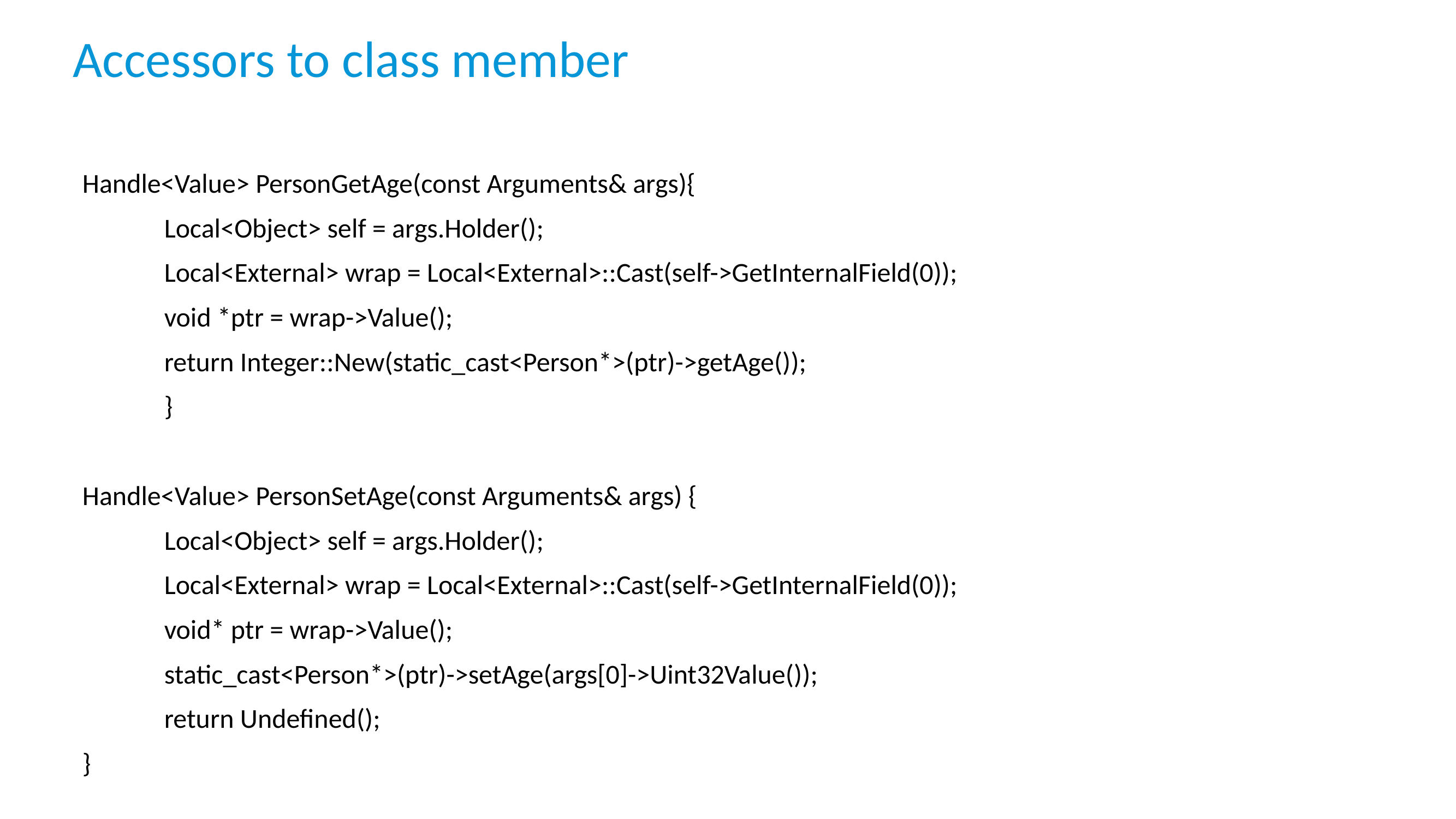

# Accessors to class member
Handle<Value> PersonGetAge(const Arguments& args){
	Local<Object> self = args.Holder();
	Local<External> wrap = Local<External>::Cast(self->GetInternalField(0));
	void *ptr = wrap->Value();
	return Integer::New(static_cast<Person*>(ptr)->getAge());
	}

Handle<Value> PersonSetAge(const Arguments& args) {
	Local<Object> self = args.Holder();
	Local<External> wrap = Local<External>::Cast(self->GetInternalField(0));
	void* ptr = wrap->Value();
	static_cast<Person*>(ptr)->setAge(args[0]->Uint32Value());
	return Undefined();
}